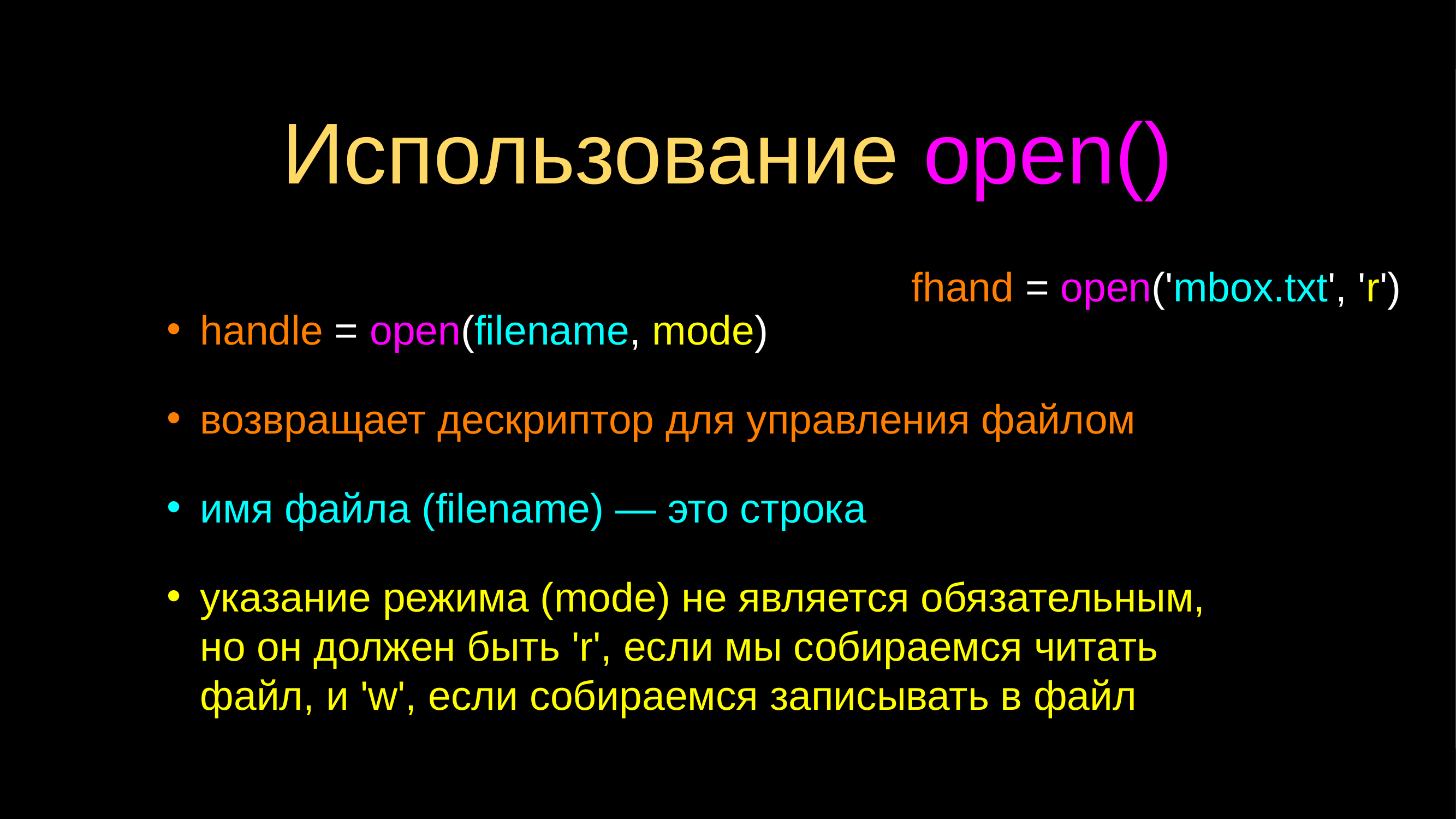

# Использование open()
fhand = open('mbox.txt', 'r')
handle = open(filename, mode)
возвращает дескриптор для управления файлом
имя файла (filename) — это строка
указание режима (mode) не является обязательным, но он должен быть 'r', если мы собираемся читать файл, и 'w', если собираемся записывать в файл